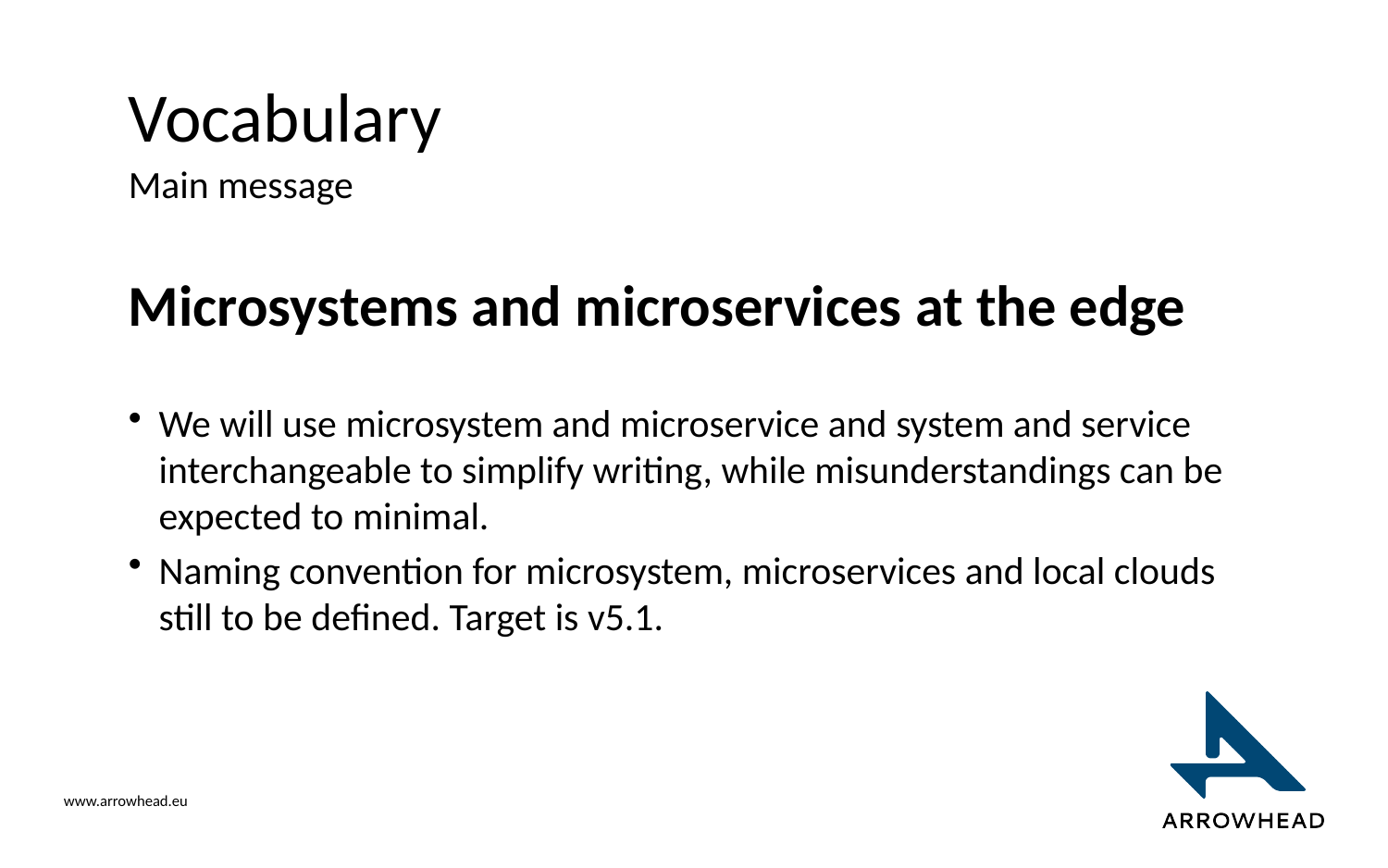

# Vocabulary
Main message

Microsystems and microservices at the edge

We will use microsystem and microservice and system and service interchangeable to simplify writing, while misunderstandings can be expected to minimal.
Naming convention for microsystem, microservices and local clouds still to be defined. Target is v5.1.